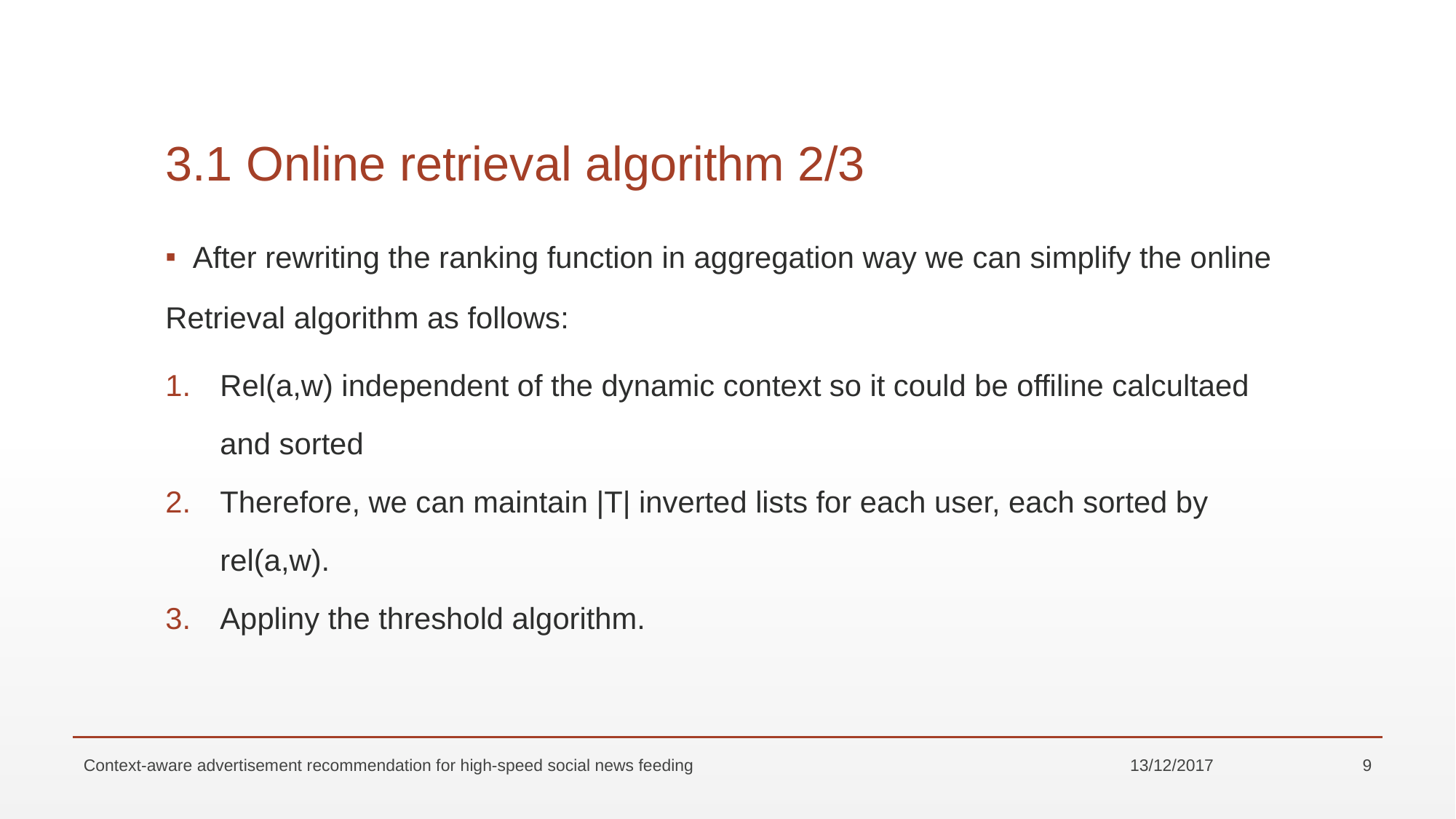

# 3.1 Online retrieval algorithm 2/3
After rewriting the ranking function in aggregation way we can simplify the online
Retrieval algorithm as follows:
Rel(a,w) independent of the dynamic context so it could be offiline calcultaed and sorted
Therefore, we can maintain |T| inverted lists for each user, each sorted by rel(a,w).
Appliny the threshold algorithm.
Context-aware advertisement recommendation for high-speed social news feeding
13/12/2017
9